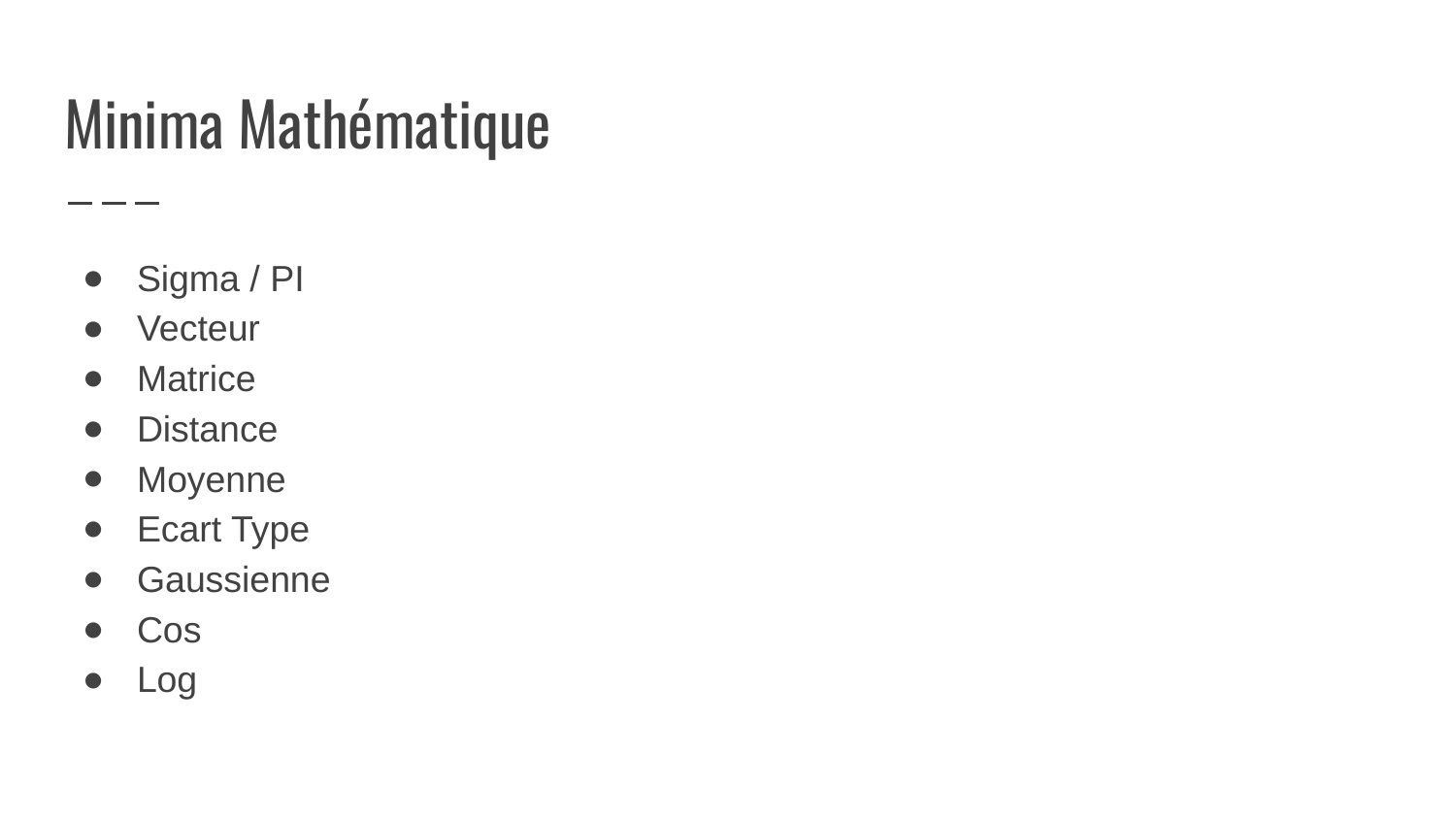

# Minima Mathématique
Sigma / PI
Vecteur
Matrice
Distance
Moyenne
Ecart Type
Gaussienne
Cos
Log